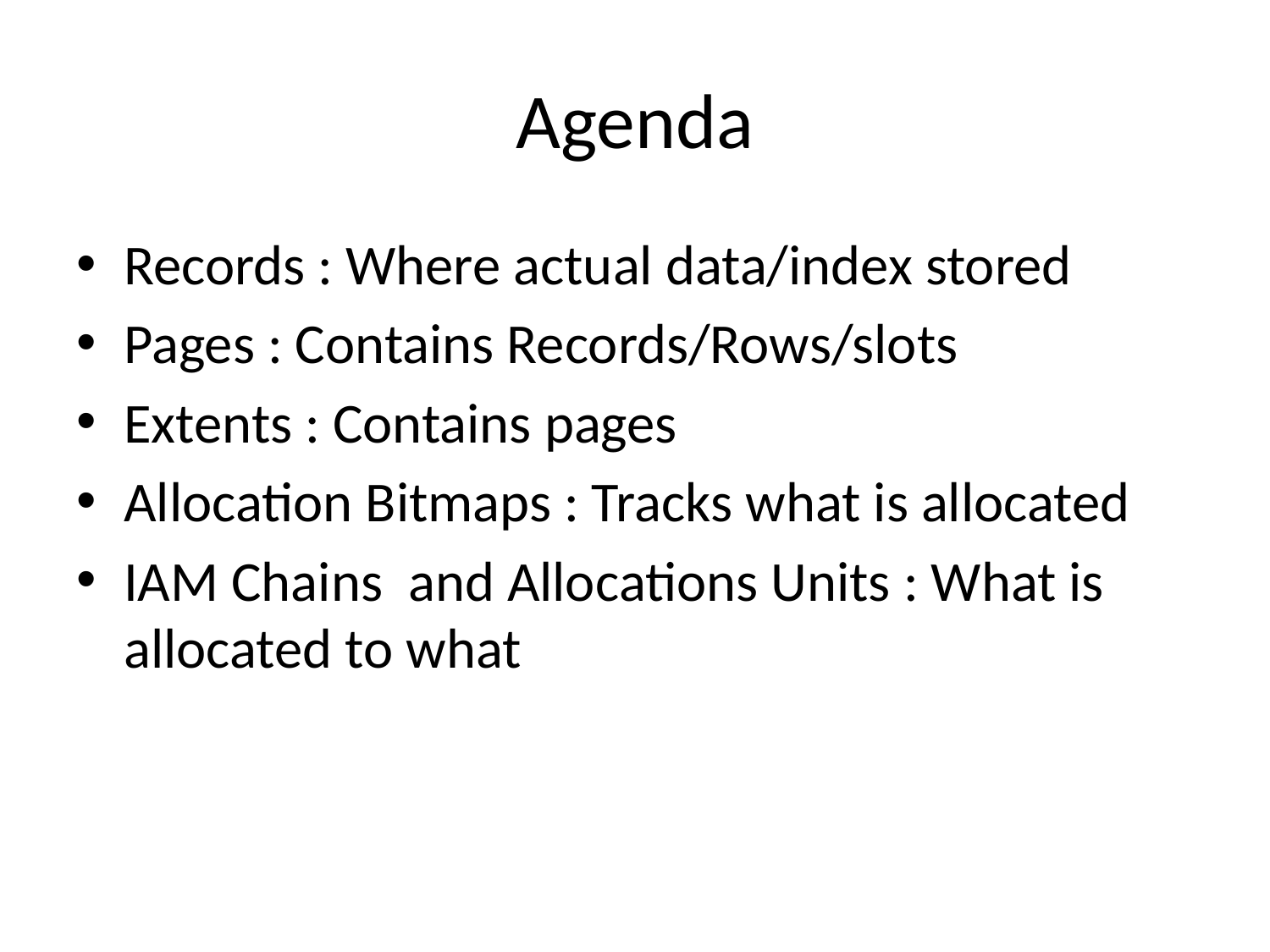

# Agenda
Records : Where actual data/index stored
Pages : Contains Records/Rows/slots
Extents : Contains pages
Allocation Bitmaps : Tracks what is allocated
IAM Chains  and Allocations Units : What is allocated to what